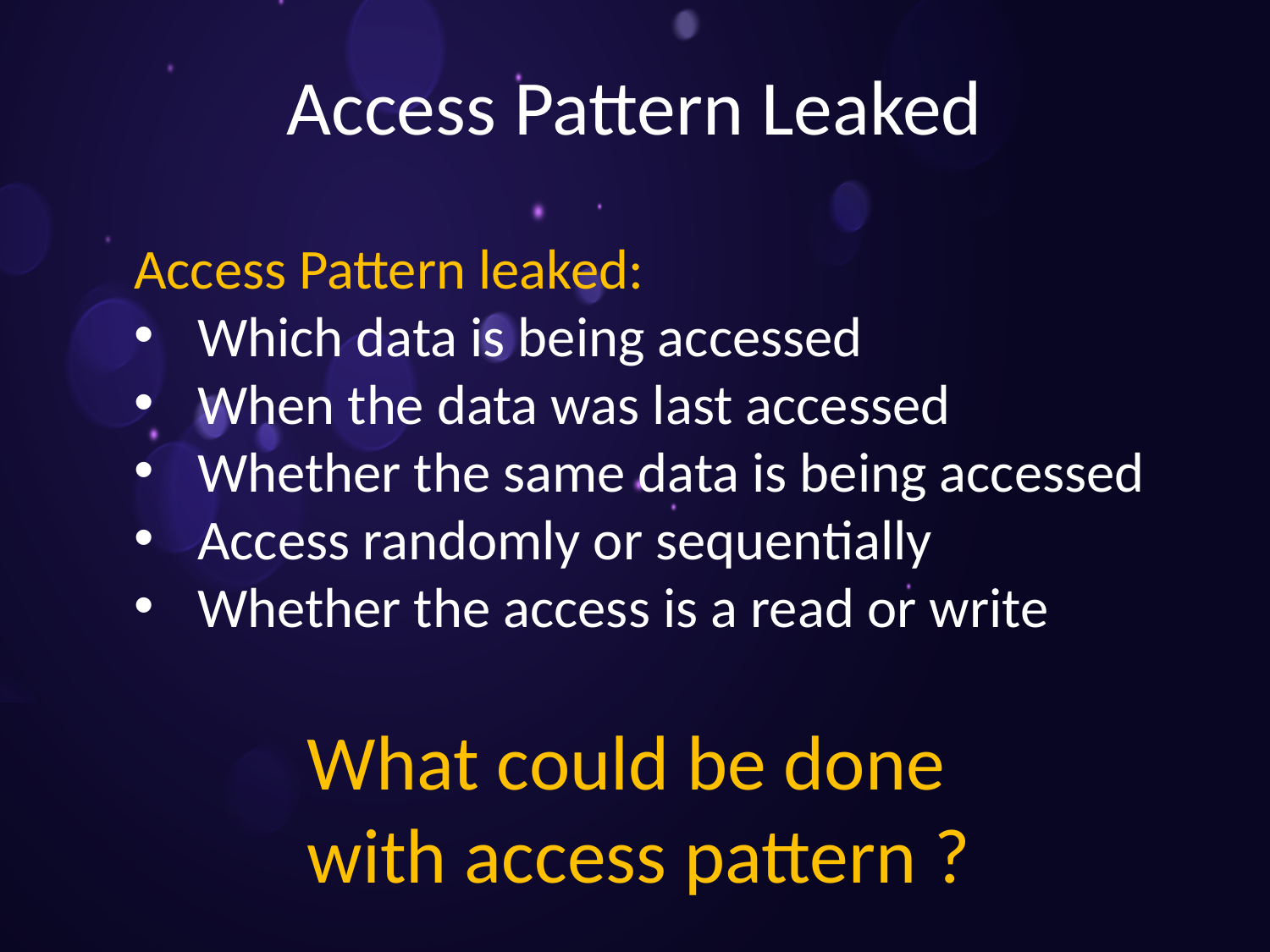

# Access Pattern Leaked
Access Pattern leaked:
Which data is being accessed
When the data was last accessed
Whether the same data is being accessed
Access randomly or sequentially
Whether the access is a read or write
What could be done
with access pattern ?